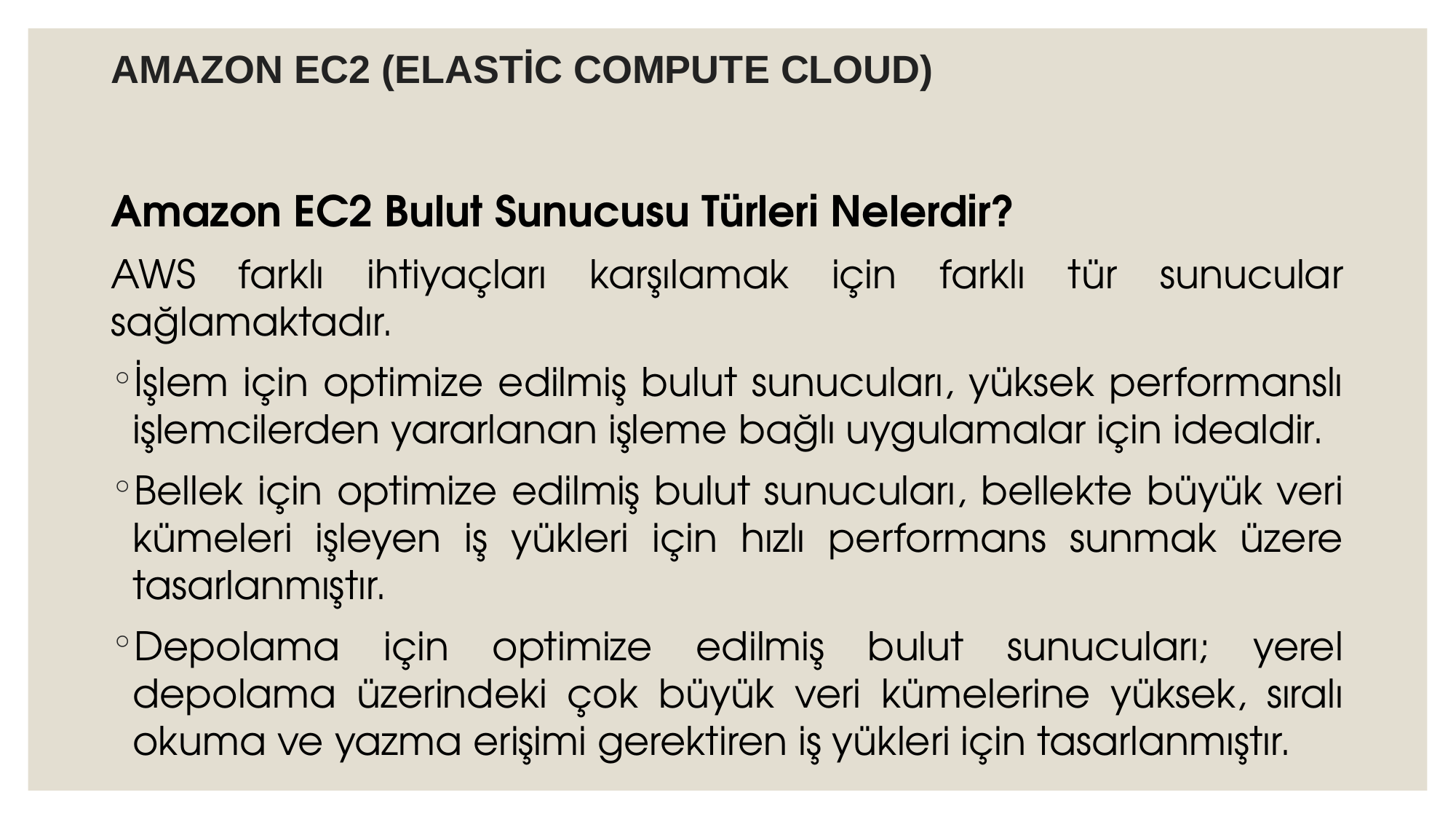

# AMAZON EC2 (ELASTİC COMPUTE CLOUD)

Amazon EC2 Bulut Sunucusu Türleri Nelerdir?
AWS farklı ihtiyaçları karşılamak için farklı tür sunucular sağlamaktadır.
İşlem için optimize edilmiş bulut sunucuları, yüksek performanslı işlemcilerden yararlanan işleme bağlı uygulamalar için idealdir.
Bellek için optimize edilmiş bulut sunucuları, bellekte büyük veri kümeleri işleyen iş yükleri için hızlı performans sunmak üzere tasarlanmıştır.
Depolama için optimize edilmiş bulut sunucuları; yerel depolama üzerindeki çok büyük veri kümelerine yüksek, sıralı okuma ve yazma erişimi gerektiren iş yükleri için tasarlanmıştır.